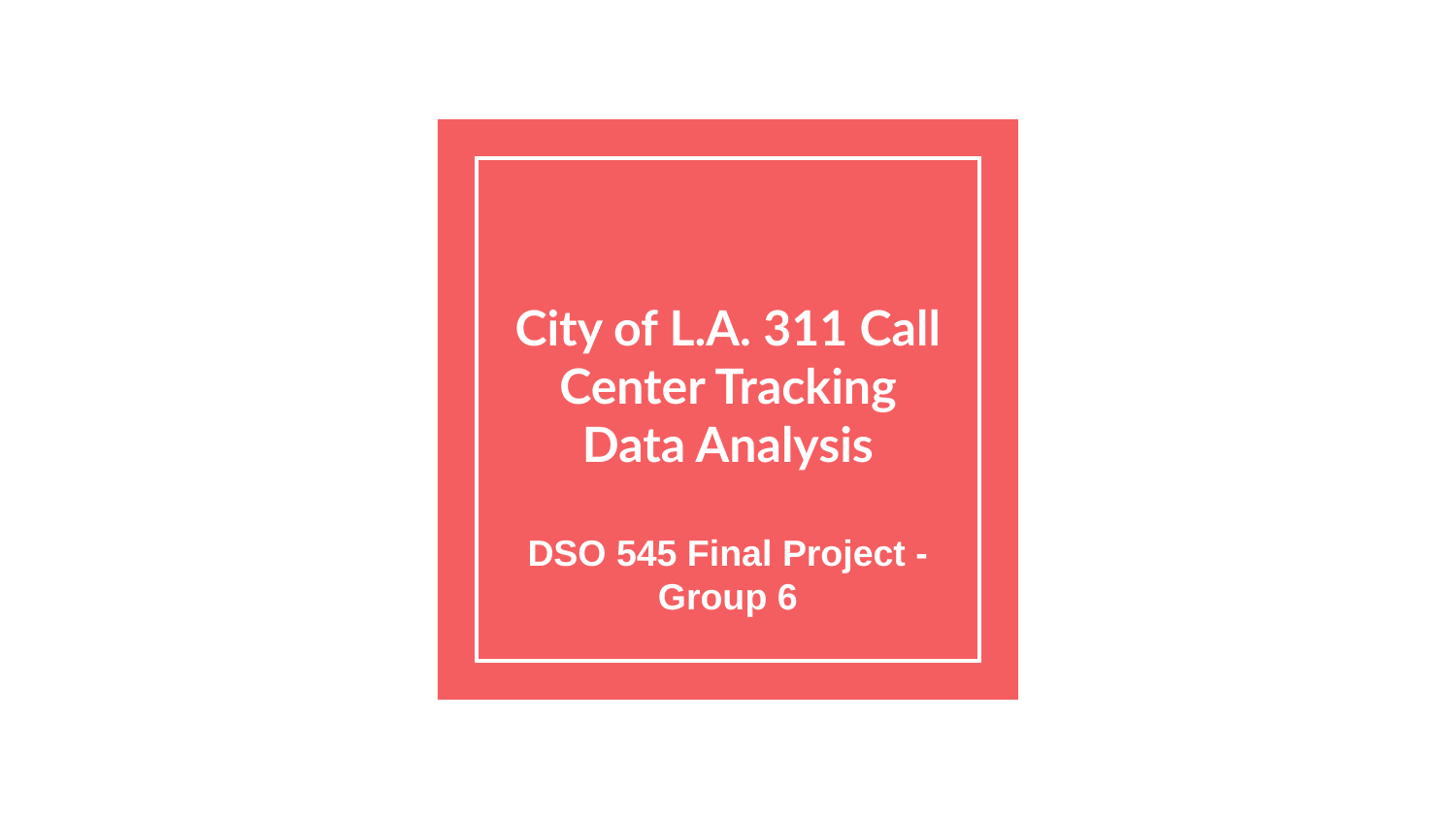

# City of L.A. 311 Call Center Tracking Data Analysis
DSO 545 Final Project - Group 6